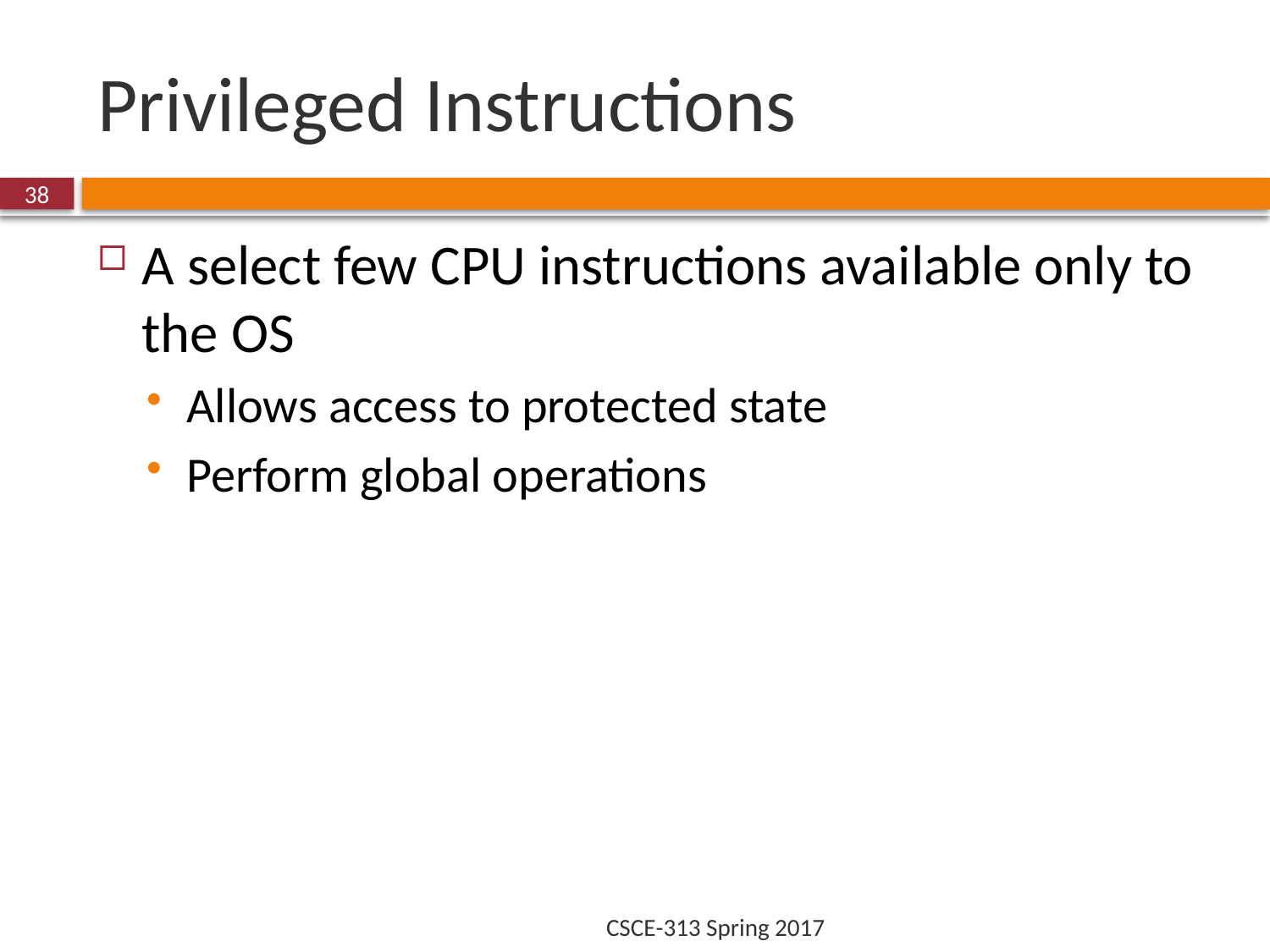

# Privileged Instructions
38
A select few CPU instructions available only to the OS
Allows access to protected state
Perform global operations

CSCE-313 Spring 2017